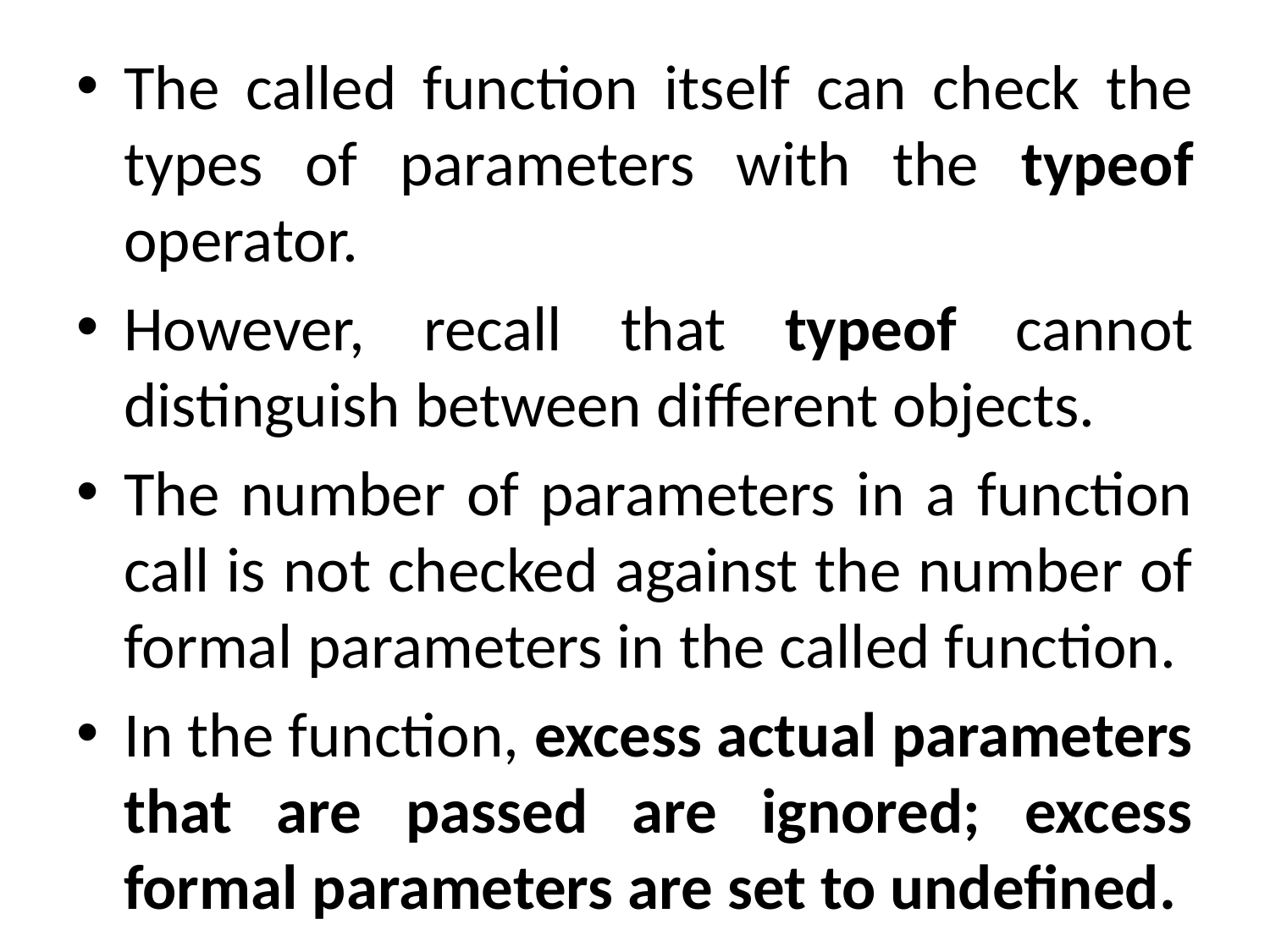

The called function itself can check the types of parameters with the typeof operator.
However, recall that typeof cannot distinguish between different objects.
The number of parameters in a function call is not checked against the number of formal parameters in the called function.
In the function, excess actual parameters that are passed are ignored; excess formal parameters are set to undefined.